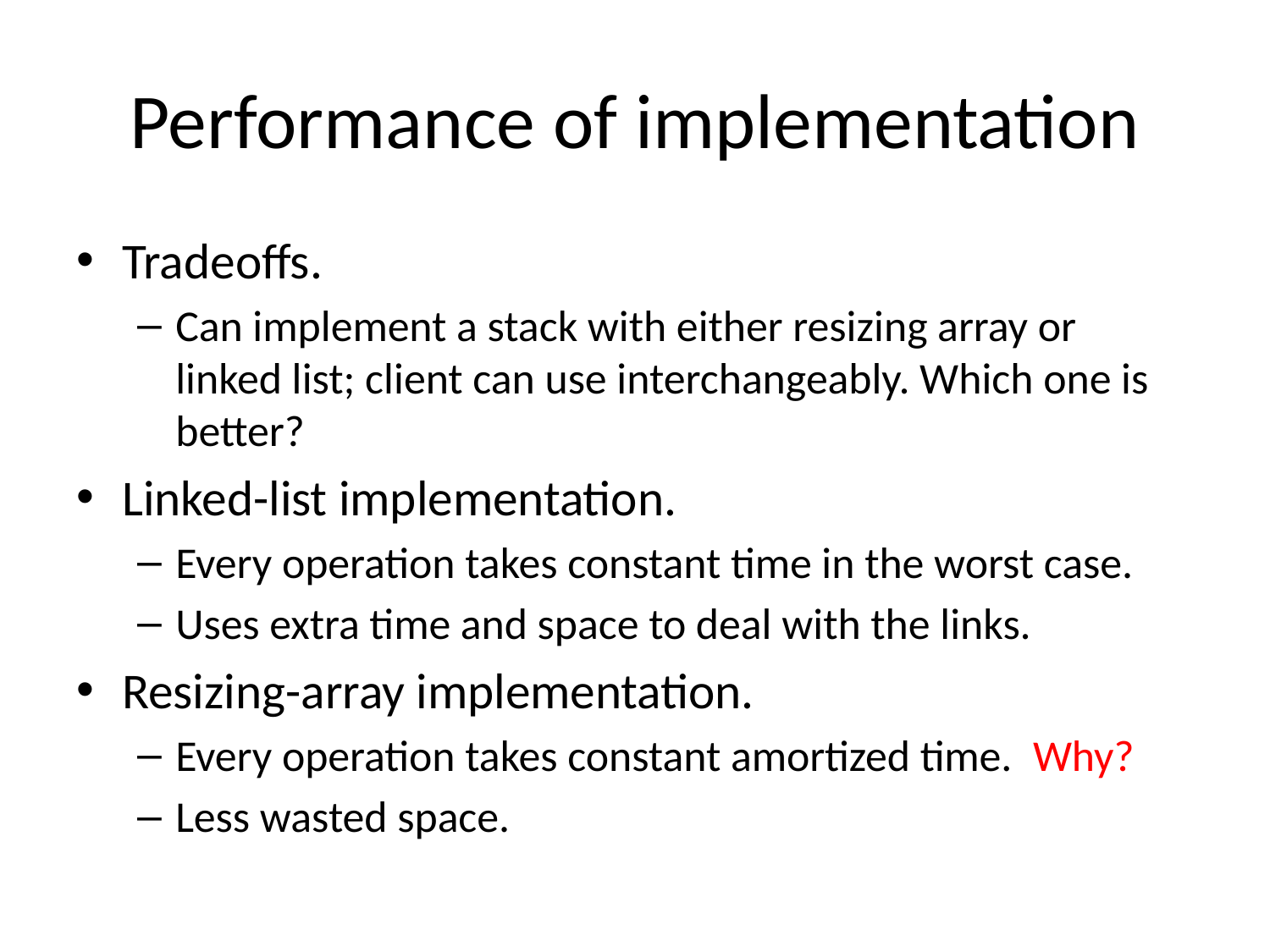

# Performance of implementation
Tradeoffs.
Can implement a stack with either resizing array or linked list; client can use interchangeably. Which one is better?
Linked-list implementation.
Every operation takes constant time in the worst case.
Uses extra time and space to deal with the links.
Resizing-array implementation.
Every operation takes constant amortized time.  Why?
Less wasted space.